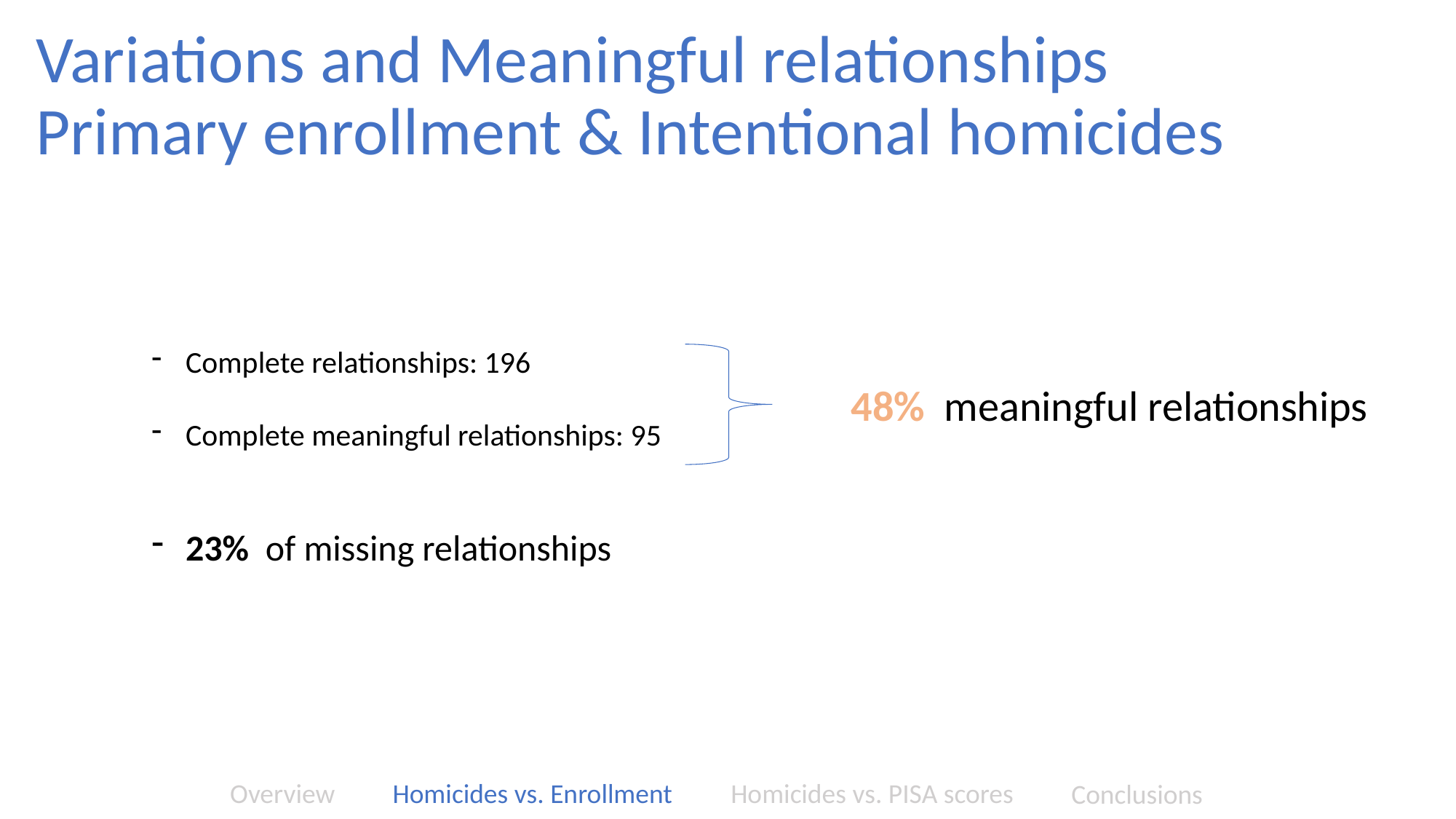

Variations and Meaningful relationships
Primary enrollment & Intentional homicides
Complete relationships: 196

Complete meaningful relationships: 95

23%  of missing relationships

48%  meaningful relationships
Overview
Homicides vs. Enrollment
Homicides vs. PISA scores
Conclusions